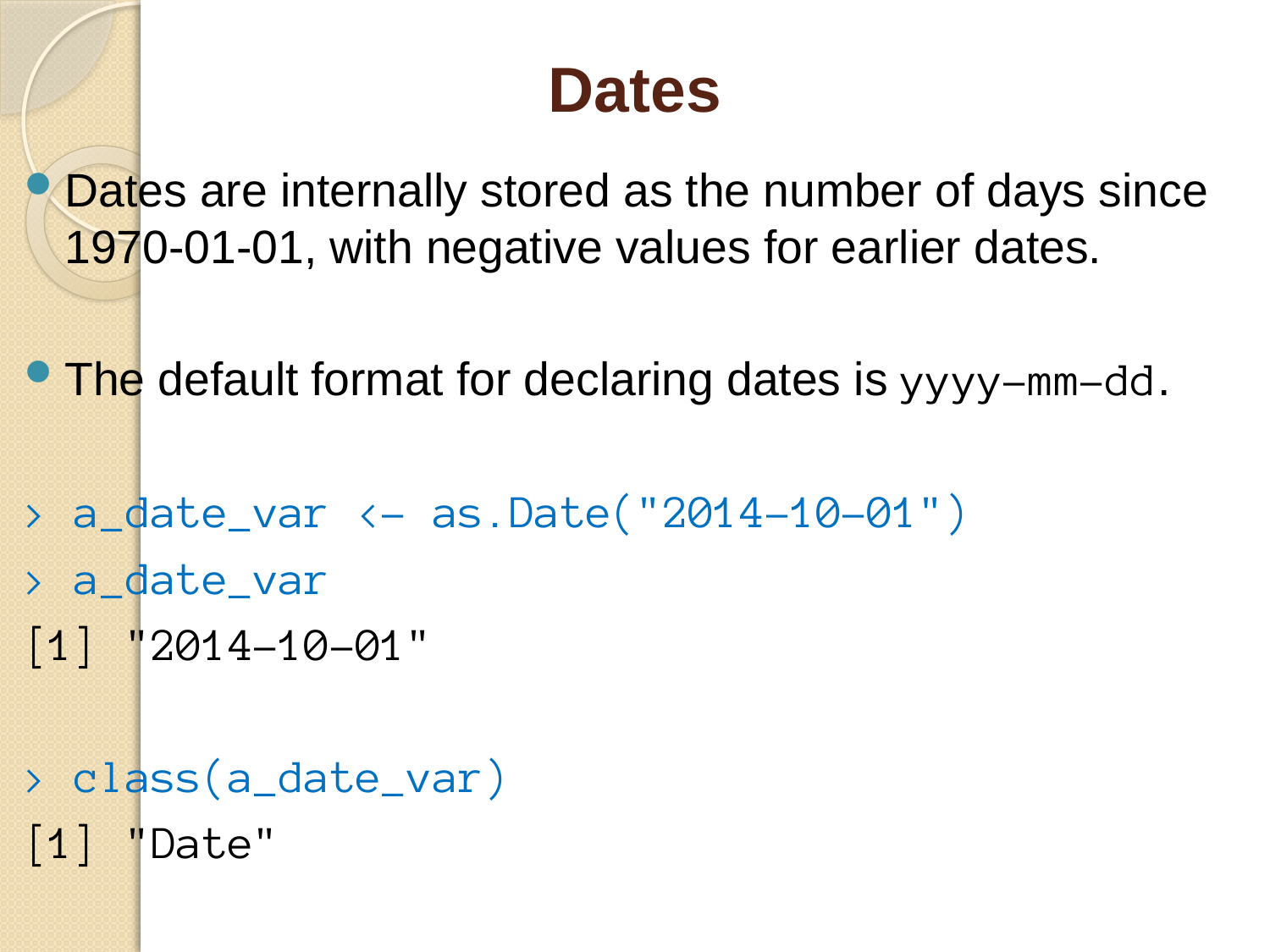

# Dates
Dates are internally stored as the number of days since 1970-01-01, with negative values for earlier dates.

The default format for declaring dates is yyyy-mm-dd.

> a_date_var <- as.Date("2014-10-01")
> a_date_var
[1] "2014-10-01"

> class(a_date_var)
[1] "Date"